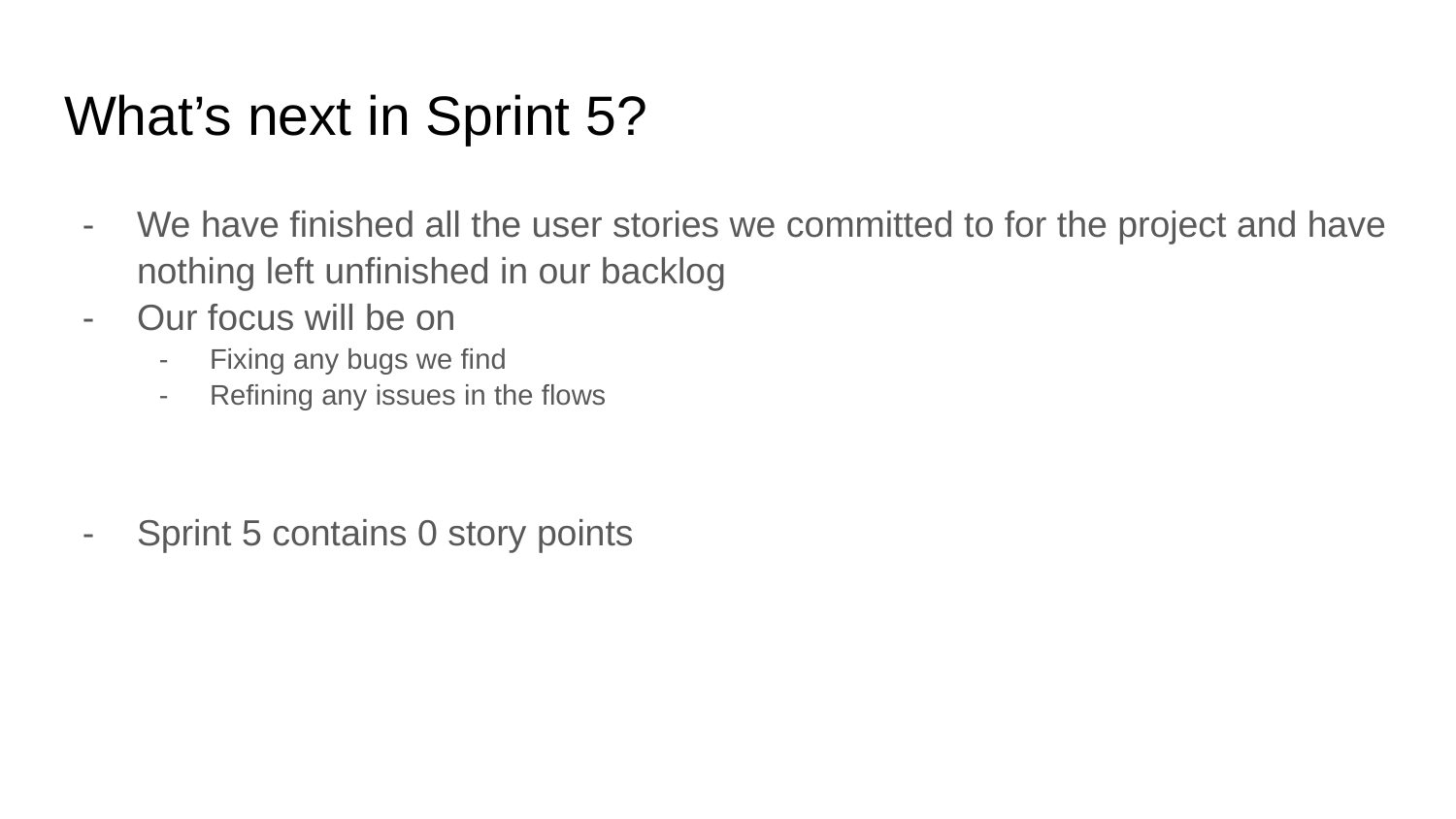

# What’s next in Sprint 5?
We have finished all the user stories we committed to for the project and have nothing left unfinished in our backlog
Our focus will be on
Fixing any bugs we find
Refining any issues in the flows

Sprint 5 contains 0 story points